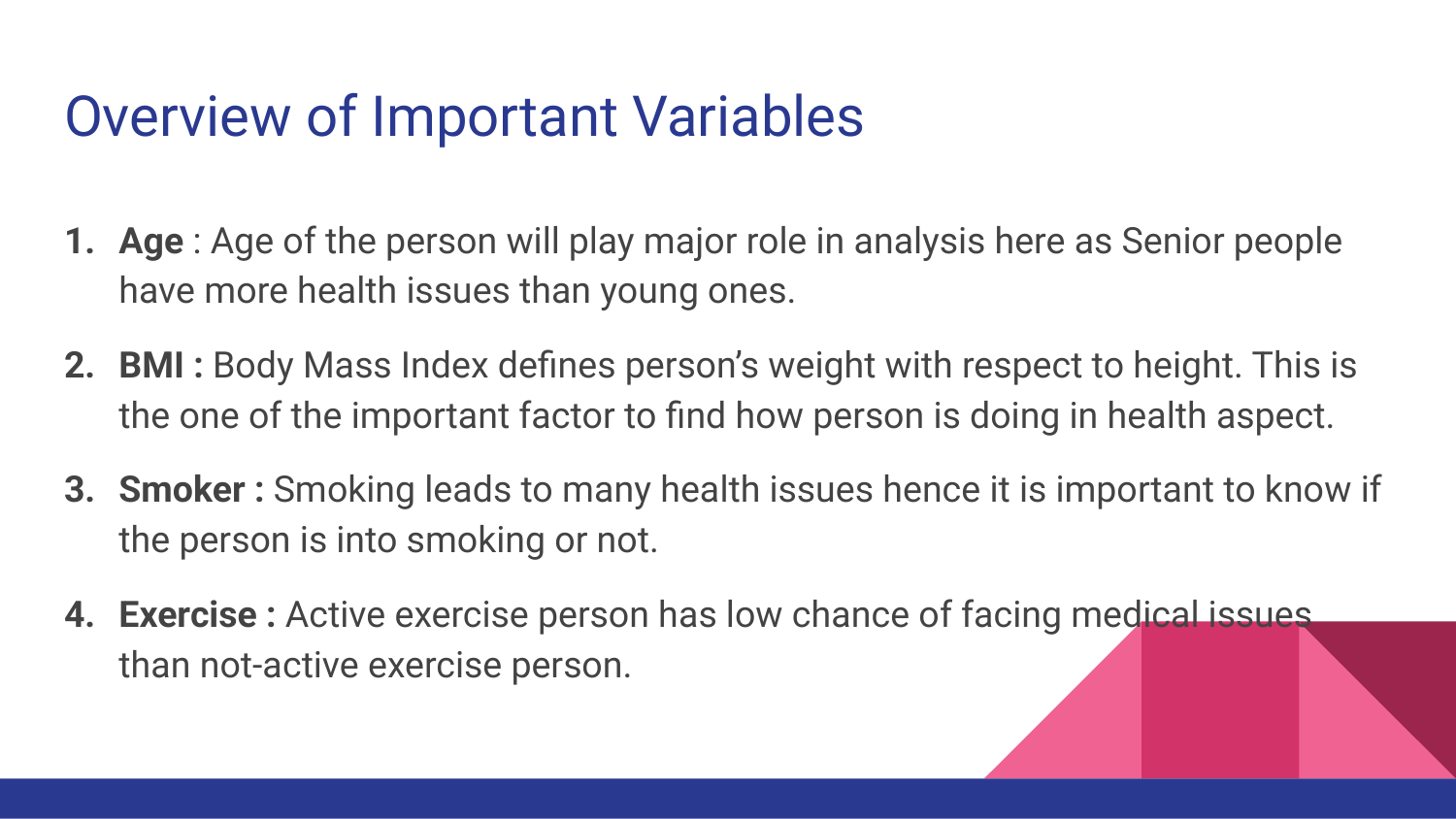

# Overview of Important Variables
Age : Age of the person will play major role in analysis here as Senior people have more health issues than young ones.
BMI : Body Mass Index defines person’s weight with respect to height. This is the one of the important factor to find how person is doing in health aspect.
Smoker : Smoking leads to many health issues hence it is important to know if the person is into smoking or not.
Exercise : Active exercise person has low chance of facing medical issues than not-active exercise person.